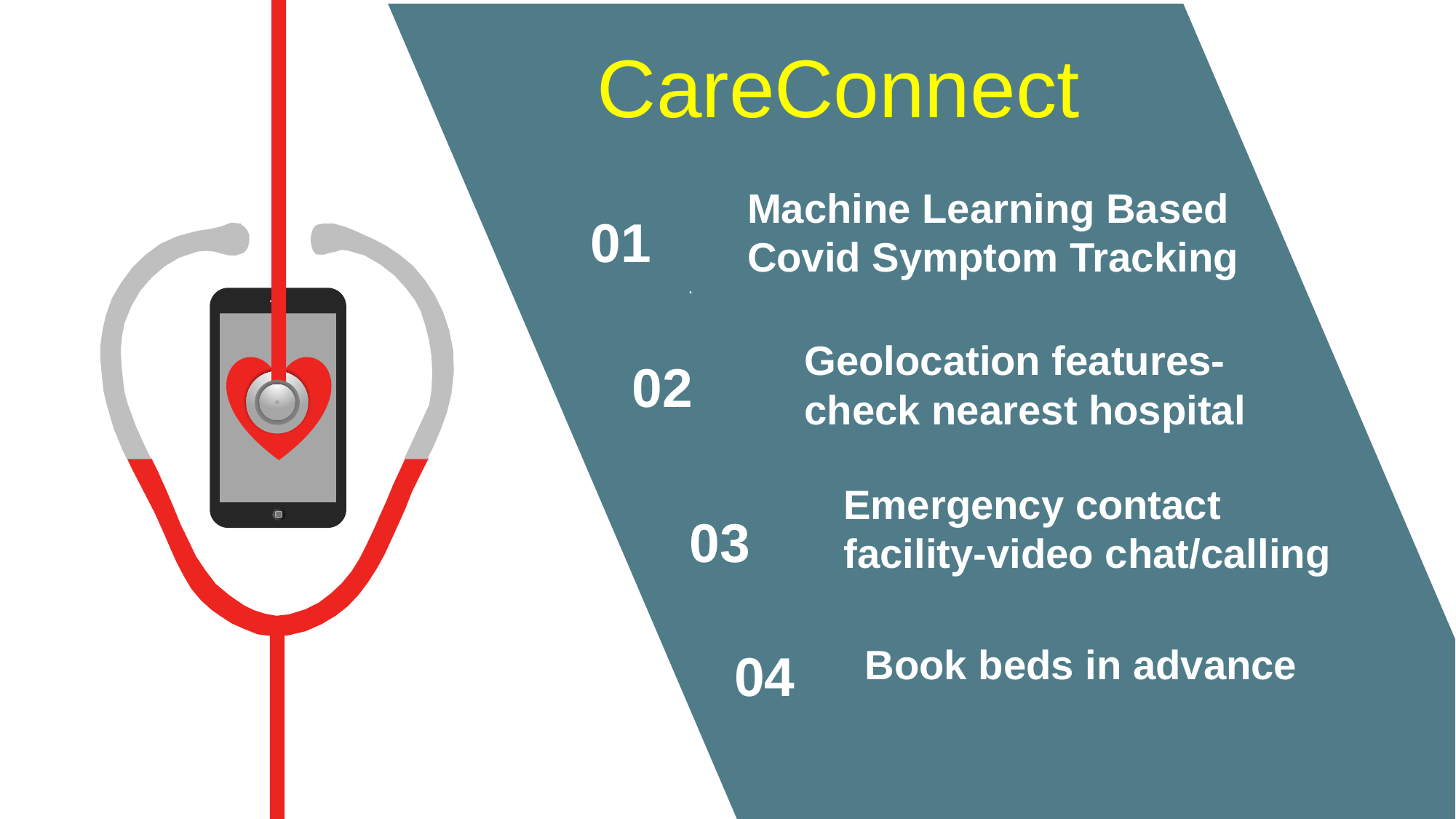

CareConnect

Machine Learning Based Covid Symptom Tracking
.
01

Geolocation features-check nearest hospital
02

Emergency contact facility-video chat/calling
03
Book beds in advance
04